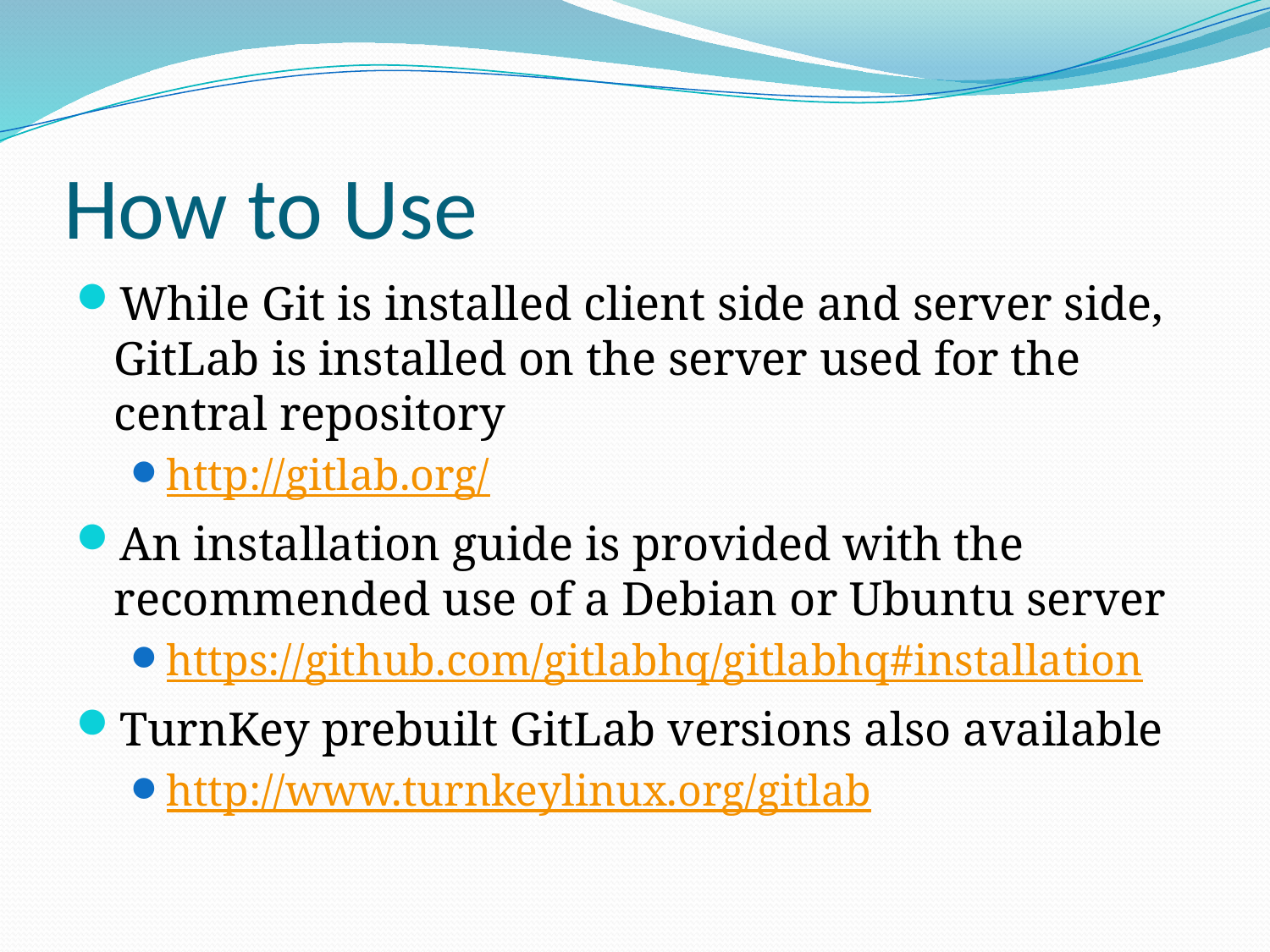

# How to Use
While Git is installed client side and server side, GitLab is installed on the server used for the central repository
http://gitlab.org/
An installation guide is provided with the recommended use of a Debian or Ubuntu server
https://github.com/gitlabhq/gitlabhq#installation
TurnKey prebuilt GitLab versions also available
http://www.turnkeylinux.org/gitlab